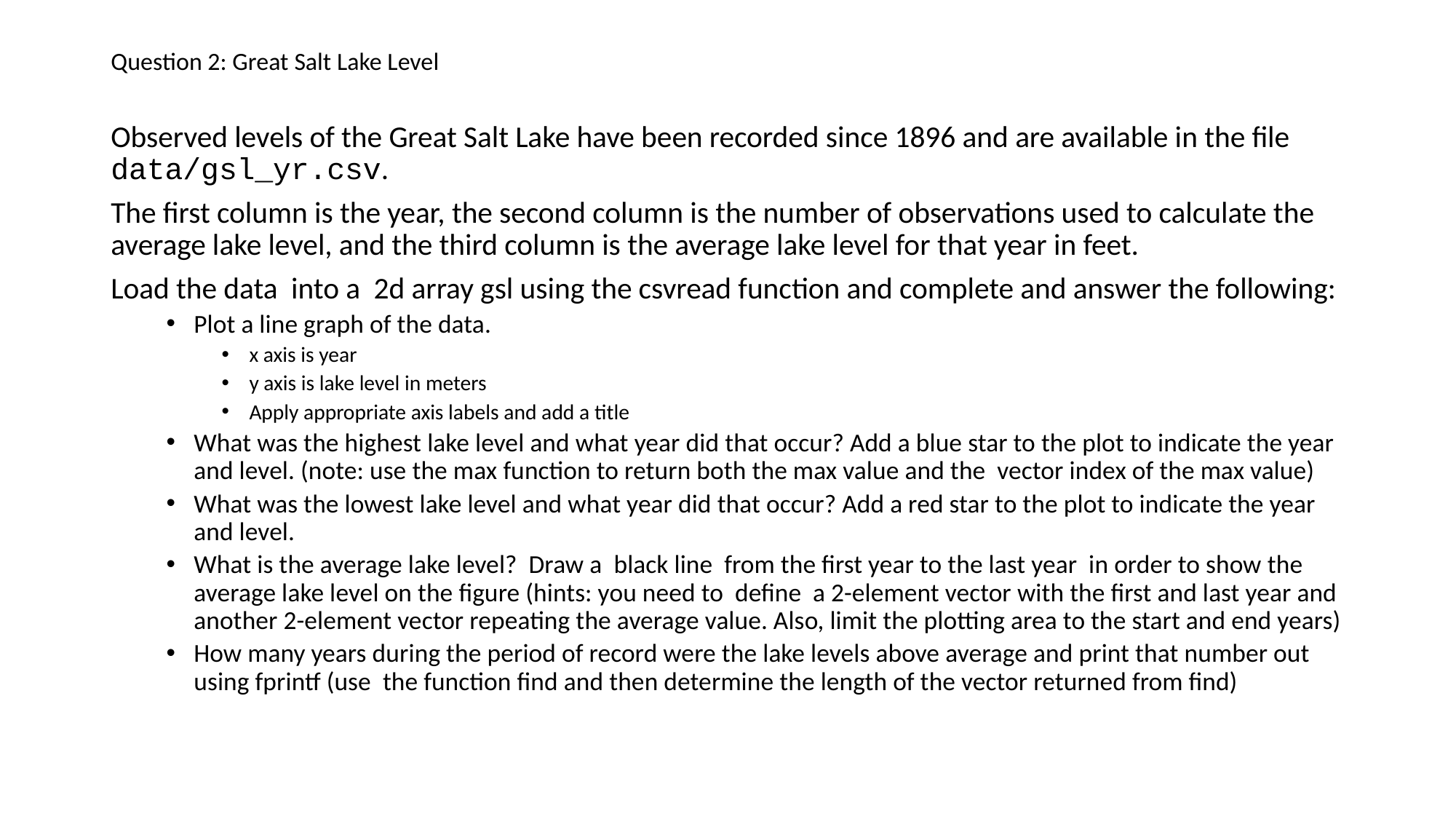

# Question 2: Great Salt Lake Level
Observed levels of the Great Salt Lake have been recorded since 1896 and are available in the file data/gsl_yr.csv.
The first column is the year, the second column is the number of observations used to calculate the average lake level, and the third column is the average lake level for that year in feet.
Load the data  into a  2d array gsl using the csvread function and complete and answer the following:
Plot a line graph of the data.
x axis is year
y axis is lake level in meters
Apply appropriate axis labels and add a title
What was the highest lake level and what year did that occur? Add a blue star to the plot to indicate the year and level. (note: use the max function to return both the max value and the  vector index of the max value)
What was the lowest lake level and what year did that occur? Add a red star to the plot to indicate the year and level.
What is the average lake level?  Draw a  black line  from the first year to the last year  in order to show the average lake level on the figure (hints: you need to  define  a 2-element vector with the first and last year and another 2-element vector repeating the average value. Also, limit the plotting area to the start and end years)
How many years during the period of record were the lake levels above average and print that number out  using fprintf (use  the function find and then determine the length of the vector returned from find)